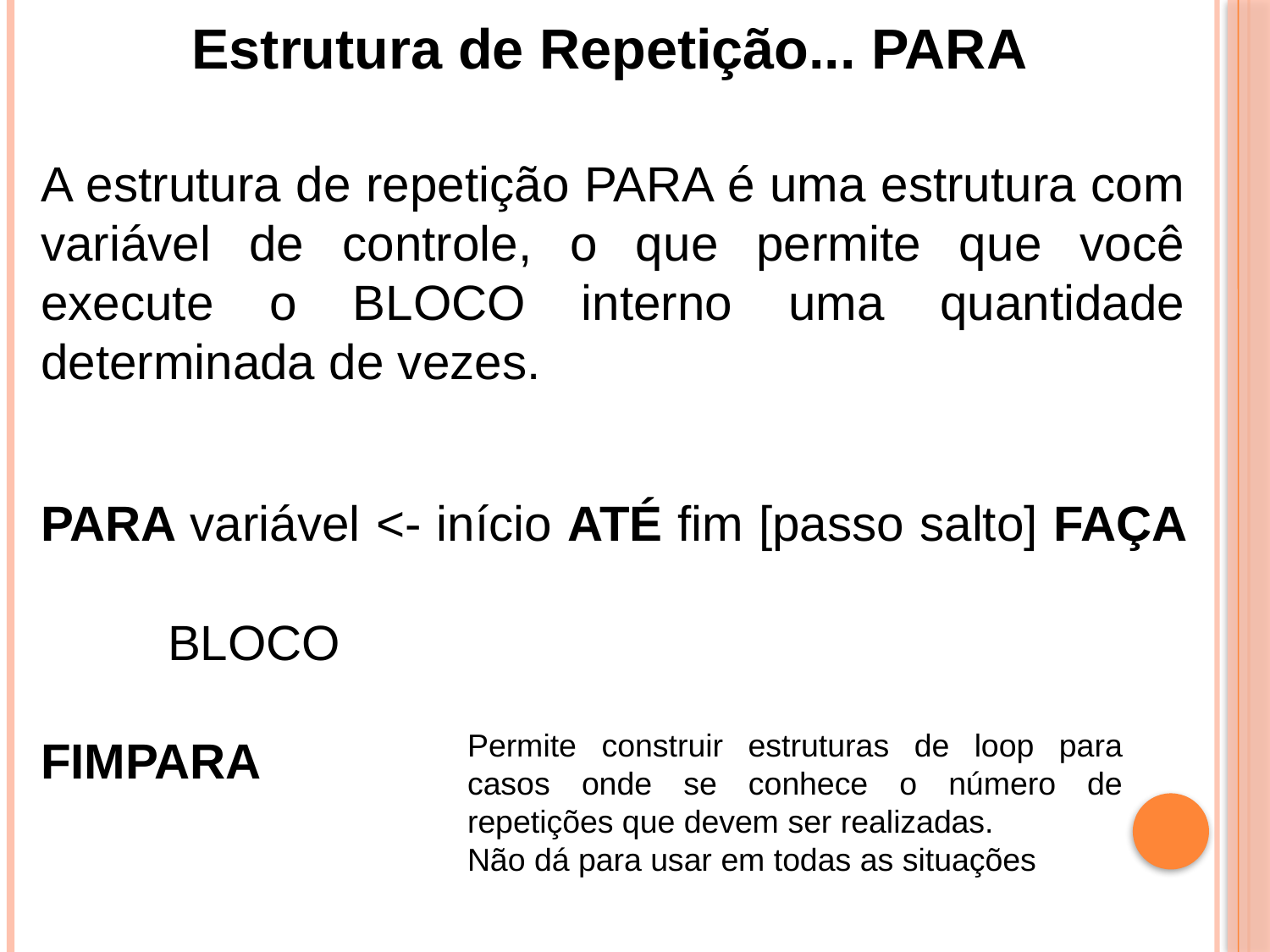

Estrutura de Repetição... PARA
A estrutura de repetição PARA é uma estrutura com variável de controle, o que permite que você execute o BLOCO interno uma quantidade determinada de vezes.
PARA variável <- início ATÉ fim [passo salto] FAÇA

	BLOCO

FIMPARA
Permite construir estruturas de loop para casos onde se conhece o número de repetições que devem ser realizadas.
Não dá para usar em todas as situações